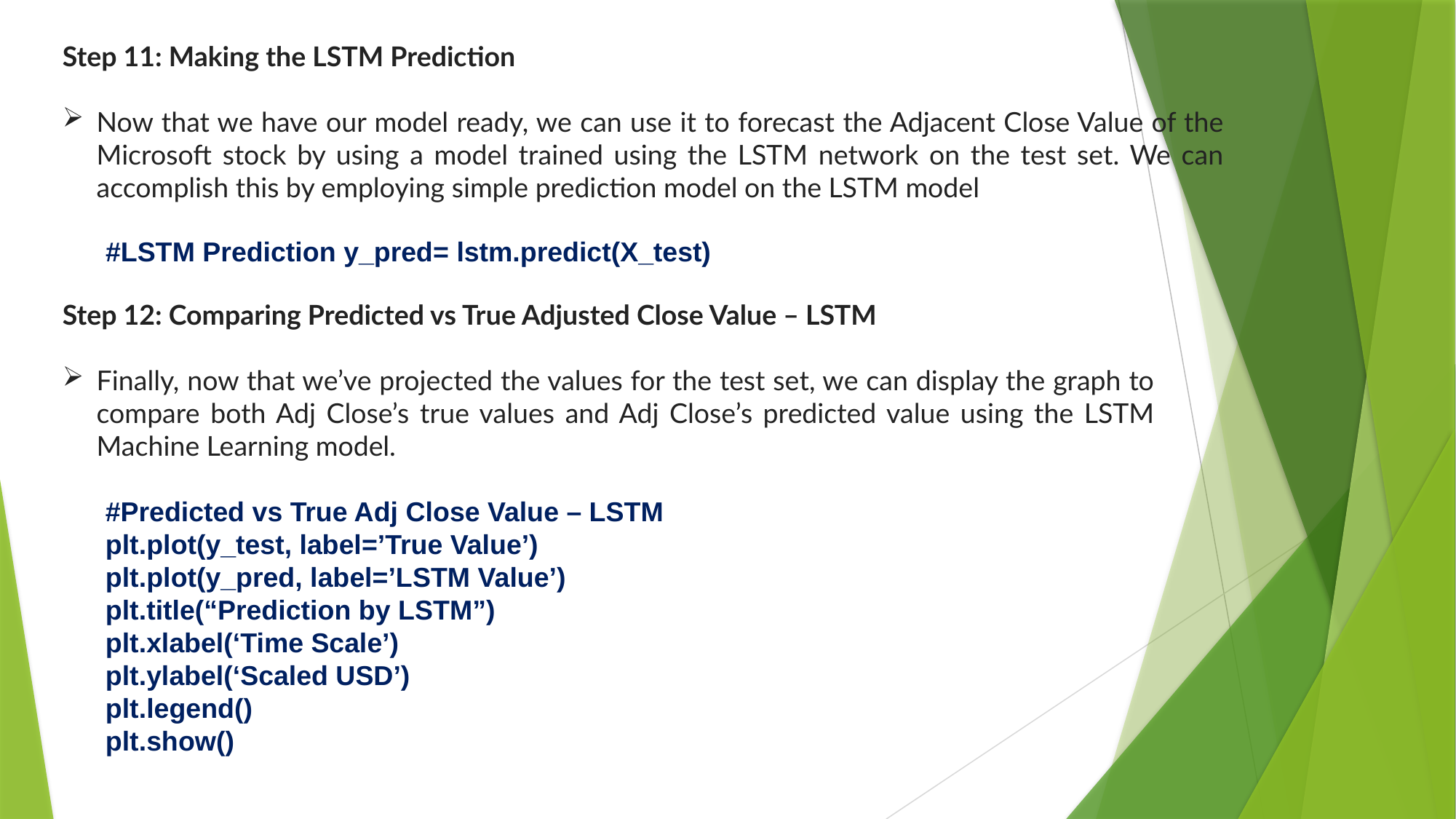

Step 11: Making the LSTM Prediction

Now that we have our model ready, we can use it to forecast the Adjacent Close Value of the Microsoft stock by using a model trained using the LSTM network on the test set. We can accomplish this by employing simple prediction model on the LSTM model
#LSTM Prediction y_pred= lstm.predict(X_test)
Step 12: Comparing Predicted vs True Adjusted Close Value – LSTM

Finally, now that we’ve projected the values for the test set, we can display the graph to compare both Adj Close’s true values and Adj Close’s predicted value using the LSTM Machine Learning model.
#Predicted vs True Adj Close Value – LSTM
plt.plot(y_test, label=’True Value’)
plt.plot(y_pred, label=’LSTM Value’)
plt.title(“Prediction by LSTM”)
plt.xlabel(‘Time Scale’)
plt.ylabel(‘Scaled USD’)
plt.legend()
plt.show()